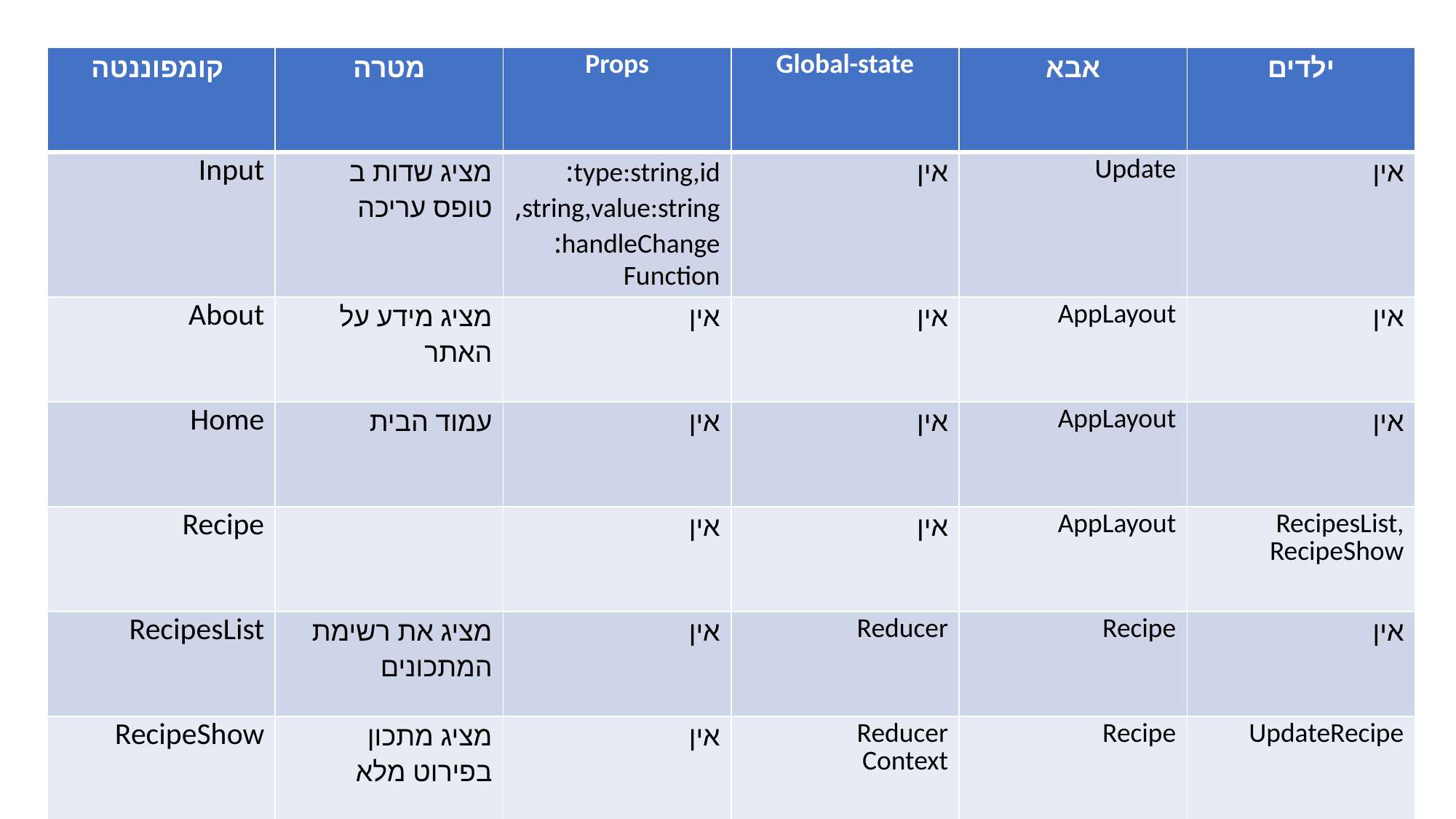

| קומפוננטה | מטרה | Props | Global-state | אבא | ילדים |
| --- | --- | --- | --- | --- | --- |
| Input | מציג שדות ב טופס עריכה | type:string,id: string,value:string, handleChange: Function | אין | Update | אין |
| About | מציג מידע על האתר | אין | אין | AppLayout | אין |
| Home | עמוד הבית | אין | אין | AppLayout | אין |
| Recipe |  | אין | אין | AppLayout | RecipesList, RecipeShow |
| RecipesList | מציג את רשימת המתכונים | אין | Reducer | Recipe | אין |
| RecipeShow | מציג מתכון בפירוט מלא | אין | Reducer Context | Recipe | UpdateRecipe |